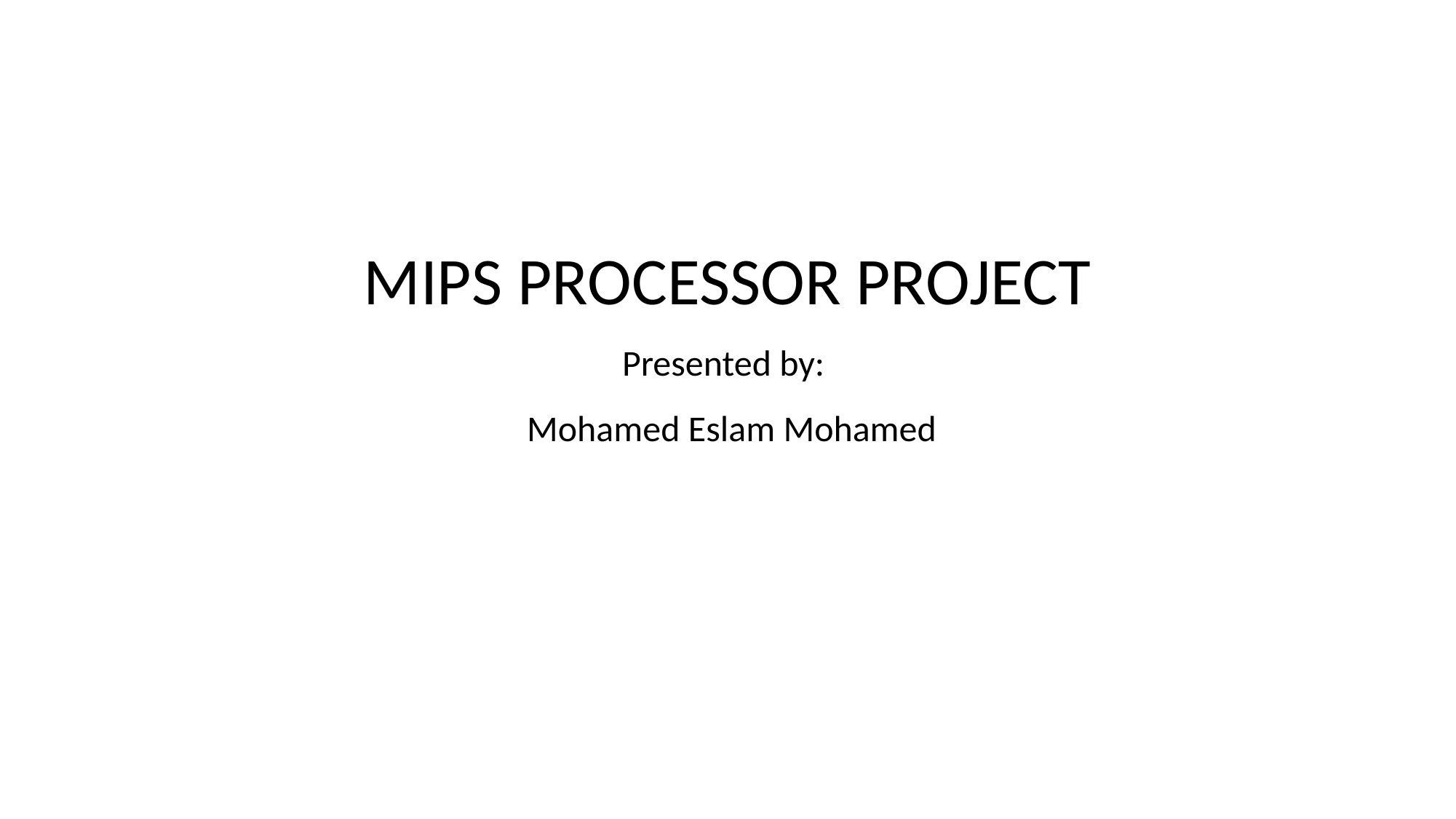

# MIPS PROCESSOR PROJECT Presented by: Mohamed Eslam Mohamed